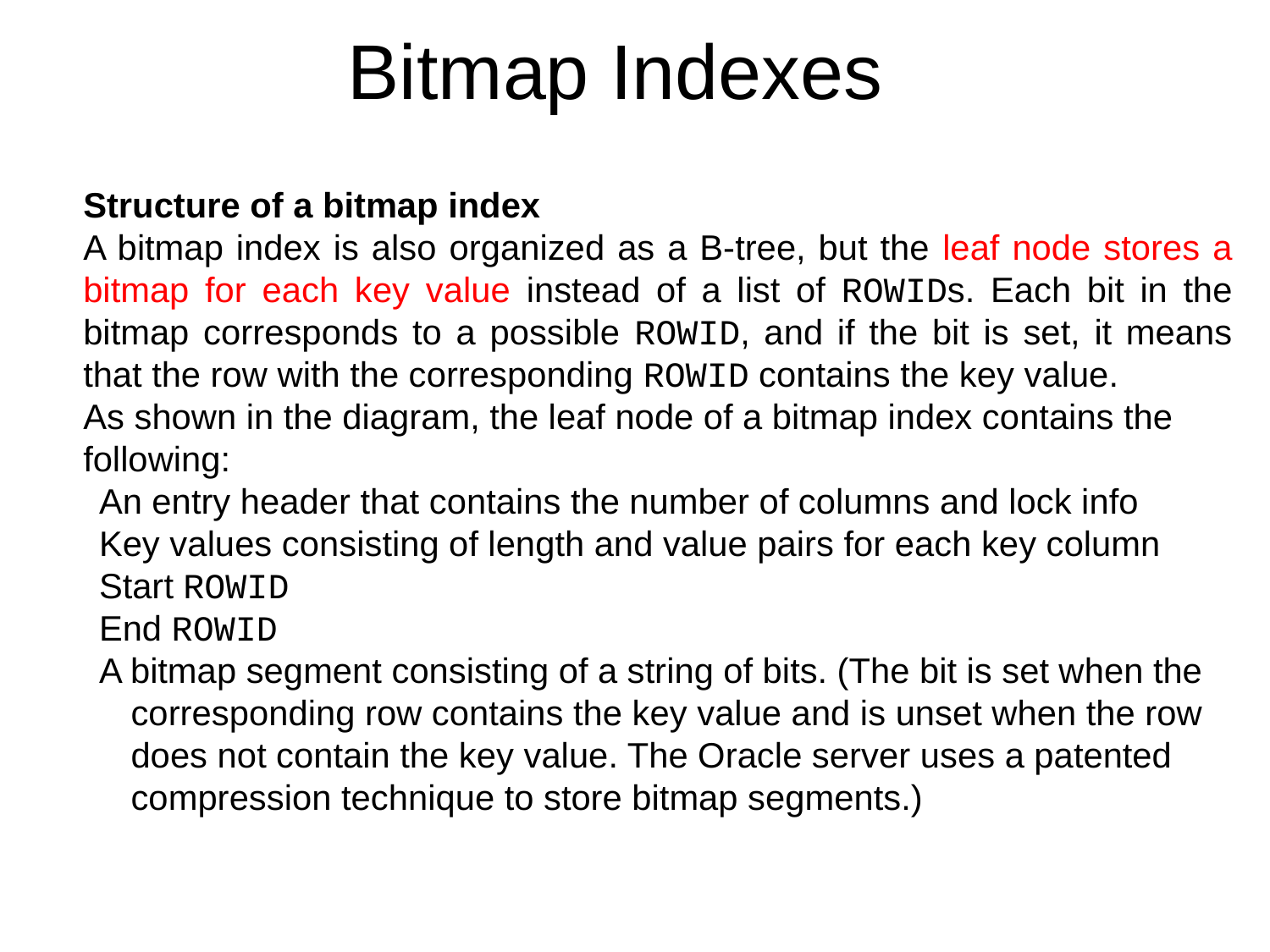

# Bitmap Indexes
Structure of a bitmap index
A bitmap index is also organized as a B-tree, but the leaf node stores a bitmap for each key value instead of a list of ROWIDs. Each bit in the bitmap corresponds to a possible ROWID, and if the bit is set, it means that the row with the corresponding ROWID contains the key value.
As shown in the diagram, the leaf node of a bitmap index contains the following:
An entry header that contains the number of columns and lock info
Key values consisting of length and value pairs for each key column
Start ROWID
End ROWID
A bitmap segment consisting of a string of bits. (The bit is set when the corresponding row contains the key value and is unset when the row does not contain the key value. The Oracle server uses a patented compression technique to store bitmap segments.)